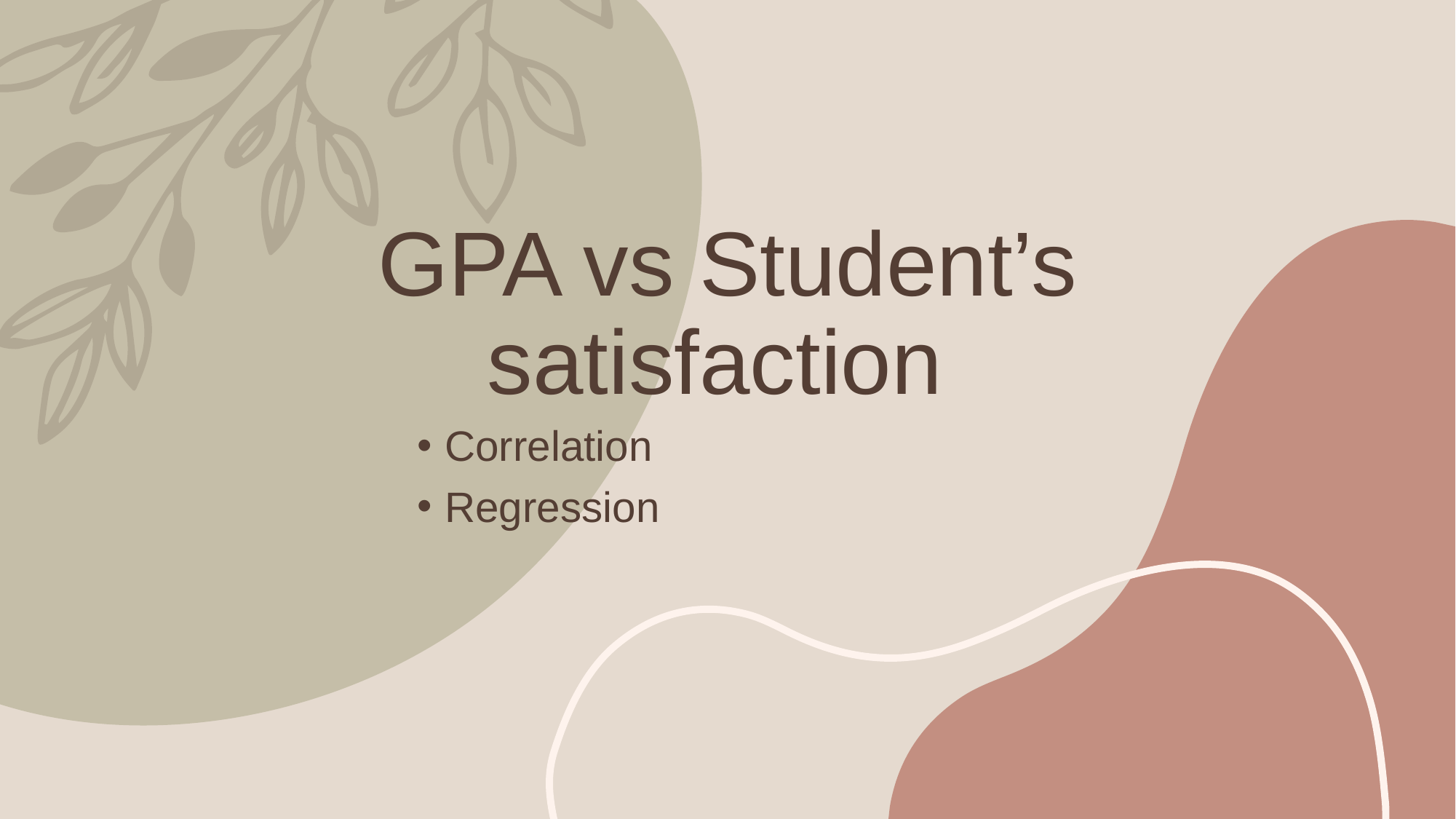

# GPA vs Student’s satisfaction
Correlation
Regression